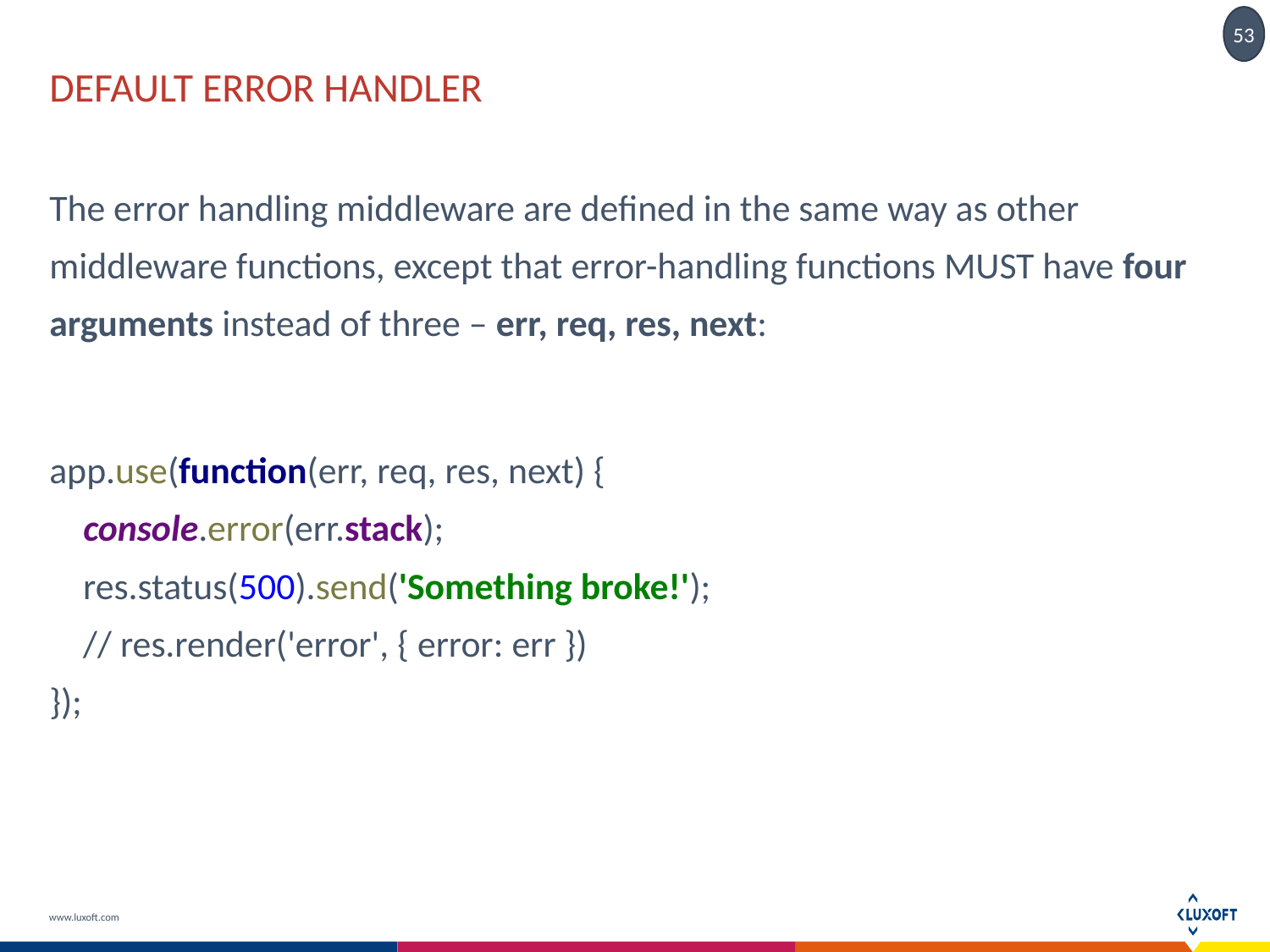

# default error handler
The error handling middleware are defined in the same way as other middleware functions, except that error-handling functions MUST have four arguments instead of three – err, req, res, next:

app.use(function(err, req, res, next) {
    console.error(err.stack);
    res.status(500).send('Something broke!');
    // res.render('error', { error: err })
});